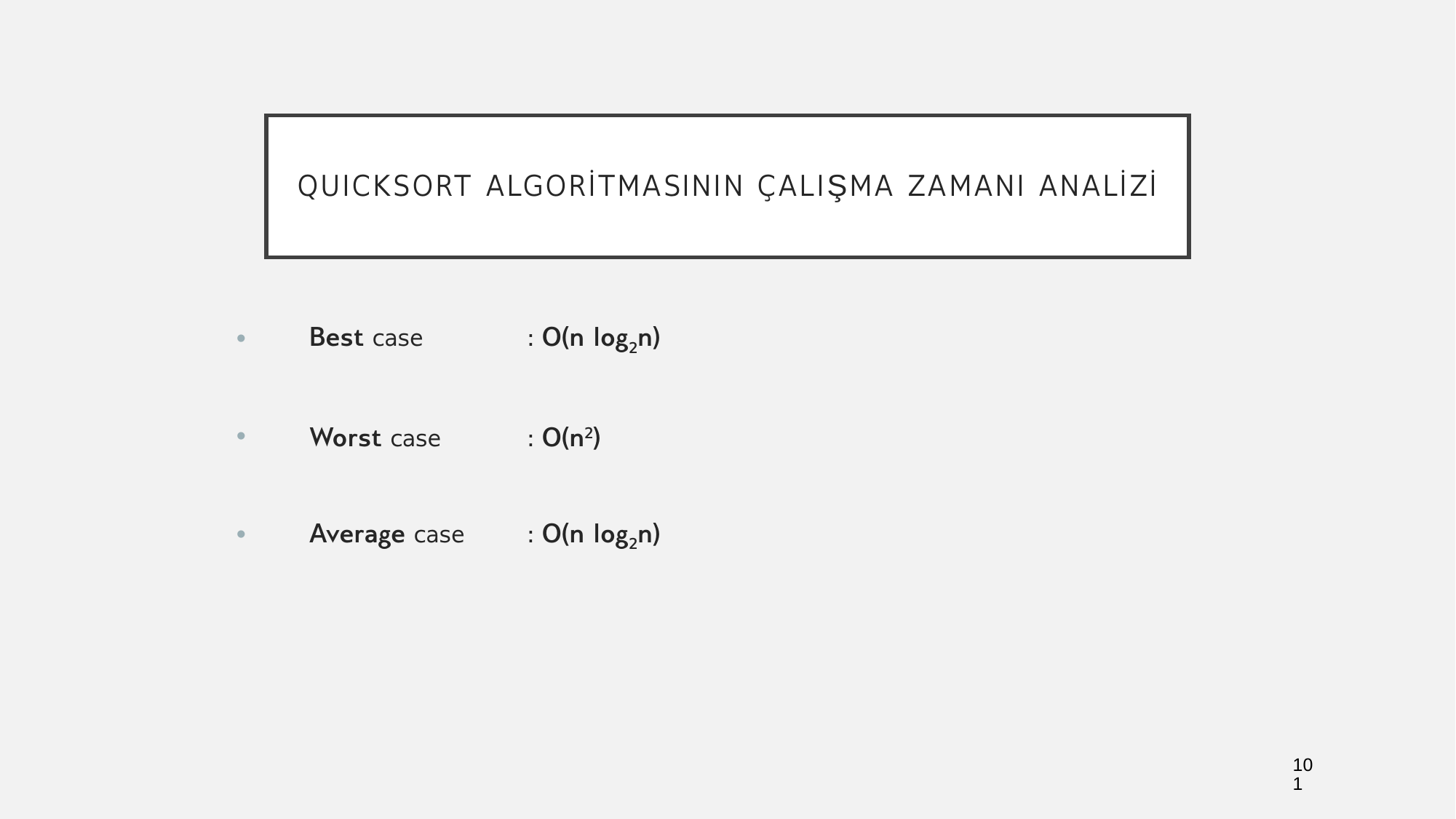

# Quicksort Algoritmasının Çalışma Zamanı Analizi
Best case 	: O(n log2n)

Worst case 	: O(n2)

Average case	: O(n log2n)

101